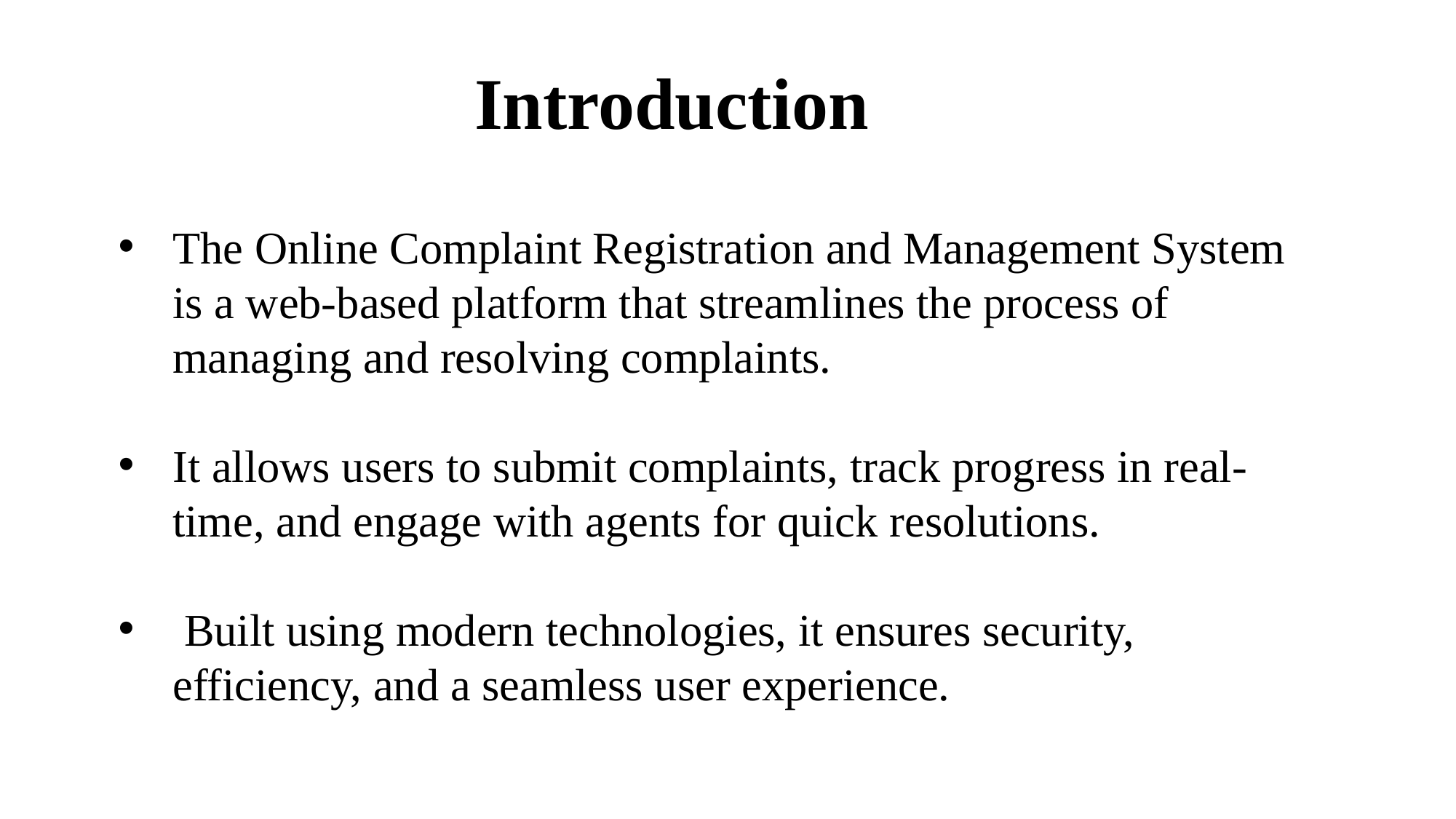

# Introduction
The Online Complaint Registration and Management System is a web-based platform that streamlines the process of managing and resolving complaints.

It allows users to submit complaints, track progress in real-time, and engage with agents for quick resolutions.

 Built using modern technologies, it ensures security, efficiency, and a seamless user experience.